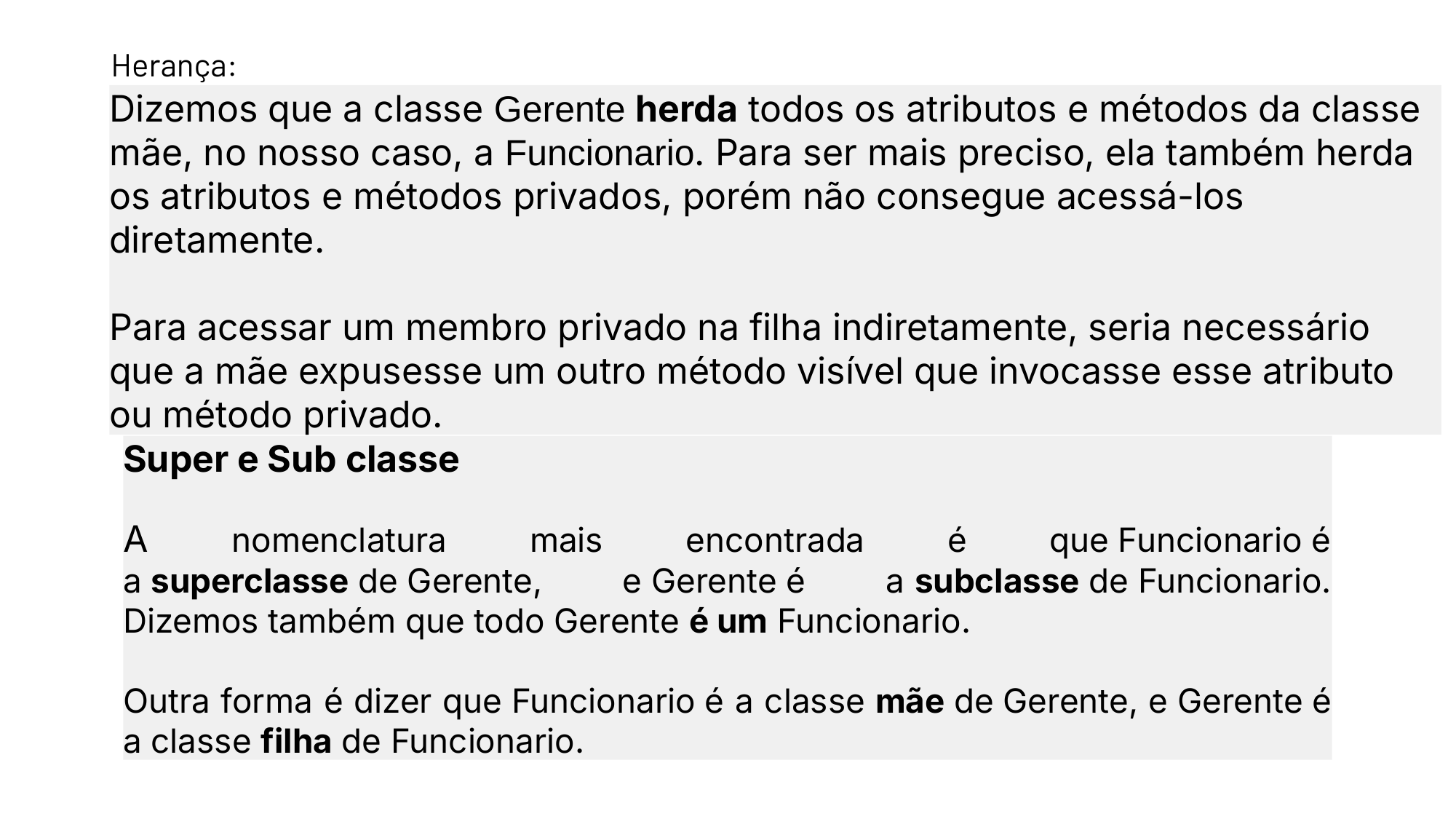

# Herança:
Dizemos que a classe Gerente herda todos os atributos e métodos da classe mãe, no nosso caso, a Funcionario. Para ser mais preciso, ela também herda os atributos e métodos privados, porém não consegue acessá-los diretamente.

Para acessar um membro privado na filha indiretamente, seria necessário que a mãe expusesse um outro método visível que invocasse esse atributo ou método privado.
Super e Sub classe

A nomenclatura mais encontrada é que Funcionario é a superclasse de Gerente, e Gerente é a subclasse de Funcionario. Dizemos também que todo Gerente é um Funcionario.

Outra forma é dizer que Funcionario é a classe mãe de Gerente, e Gerente é a classe filha de Funcionario.